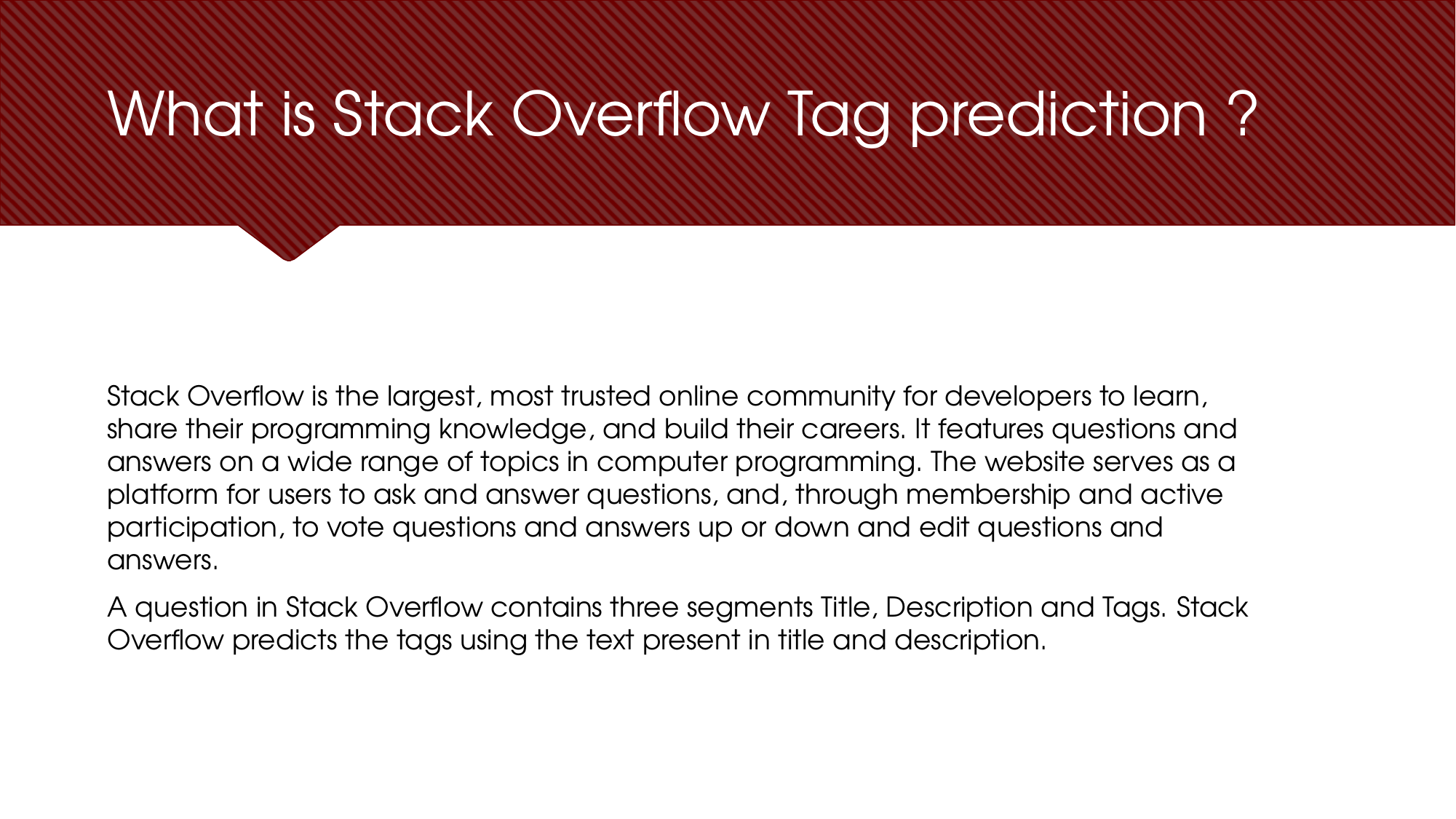

What is Stack Overflow Tag prediction ?
Stack Overflow is the largest, most trusted online community for developers to learn, share their programming knowledge, and build their careers. It features questions and answers on a wide range of topics in computer programming. The website serves as a platform for users to ask and answer questions, and, through membership and active participation, to vote questions and answers up or down and edit questions and answers.
A question in Stack Overflow contains three segments Title, Description and Tags. Stack Overflow predicts the tags using the text present in title and description.